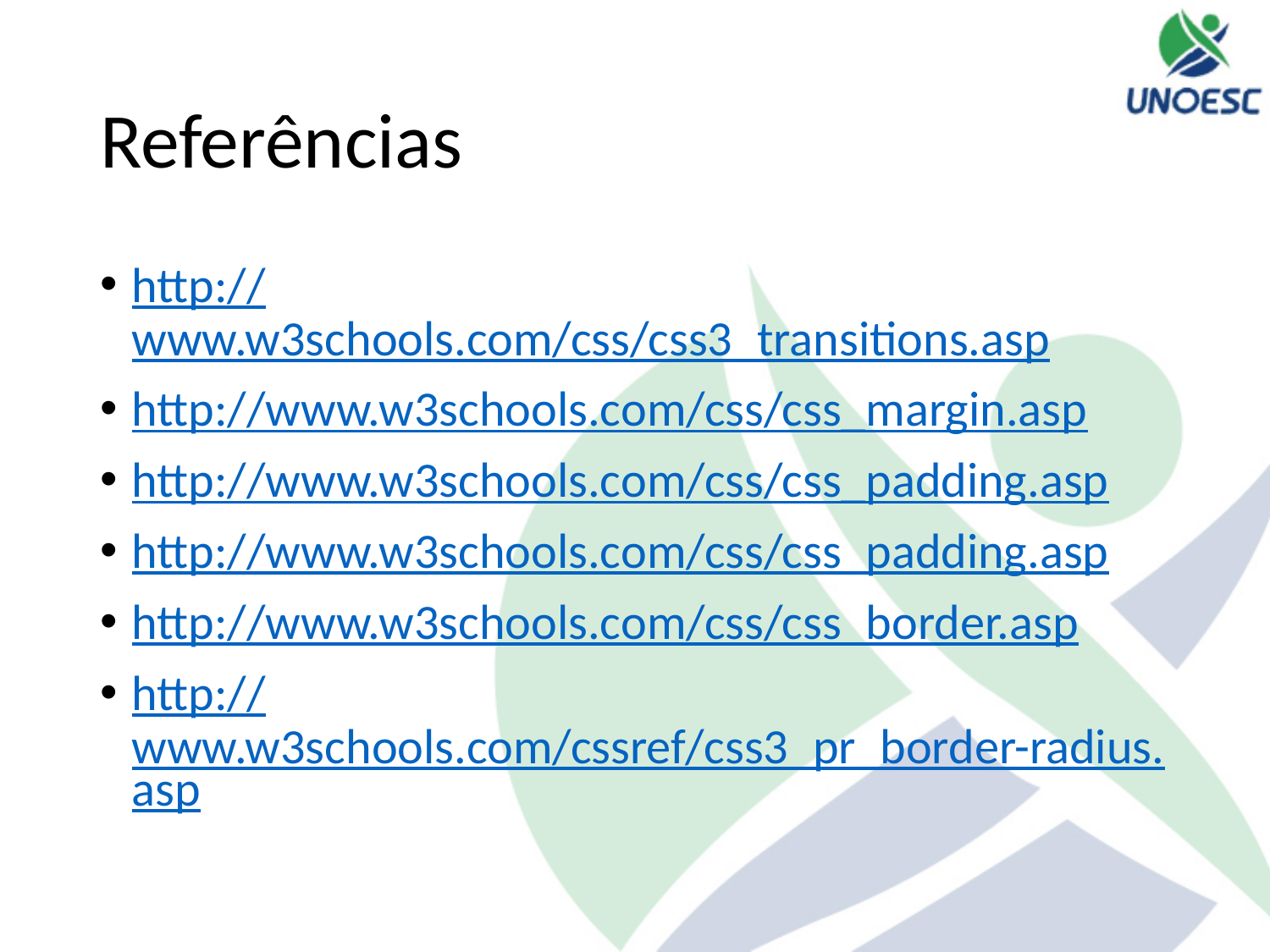

# Referências
http://www.w3schools.com/css/css3_transitions.asp
http://www.w3schools.com/css/css_margin.asp
http://www.w3schools.com/css/css_padding.asp
http://www.w3schools.com/css/css_padding.asp
http://www.w3schools.com/css/css_border.asp
http://www.w3schools.com/cssref/css3_pr_border-radius.asp